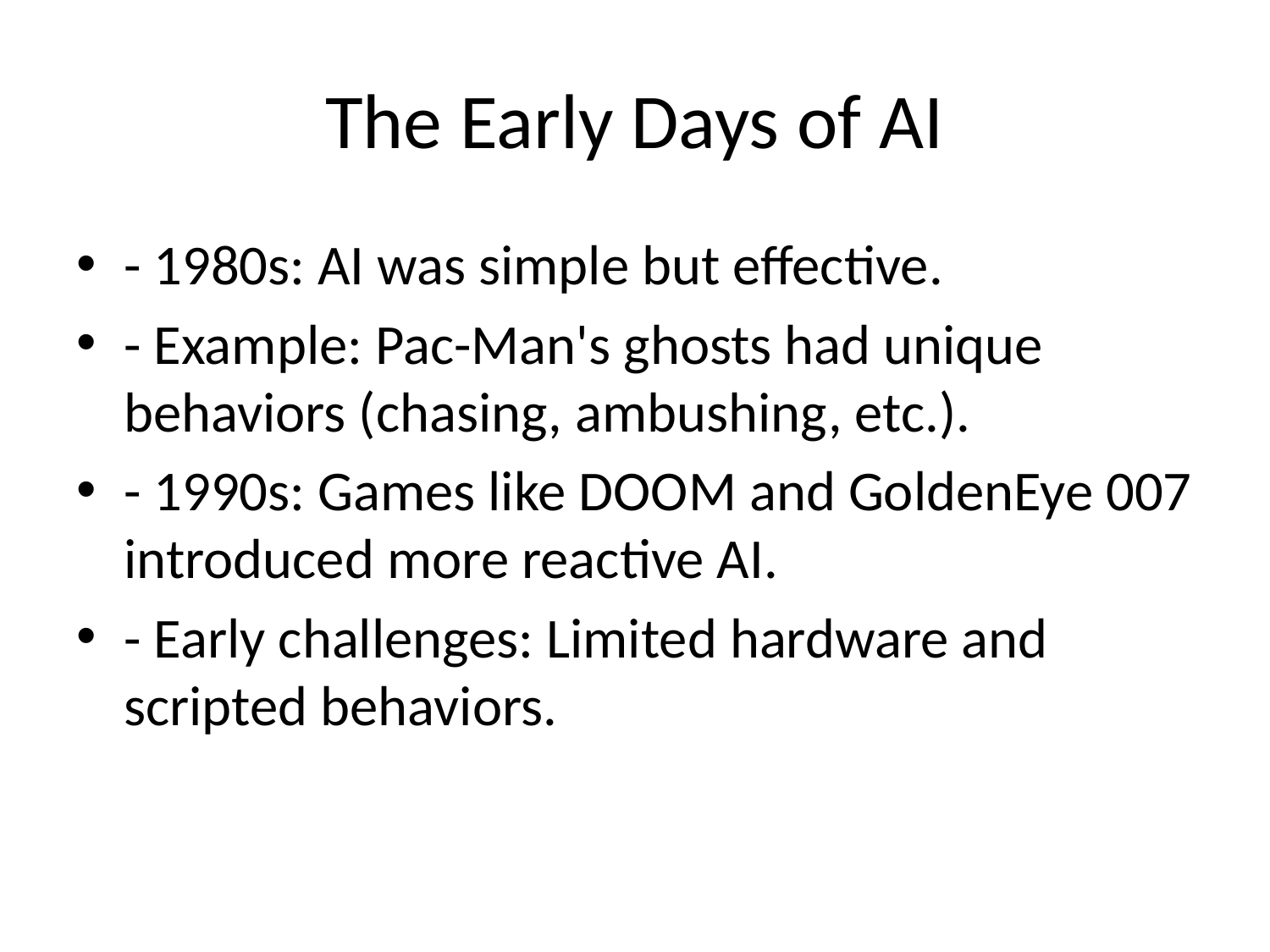

# The Early Days of AI
- 1980s: AI was simple but effective.
- Example: Pac-Man's ghosts had unique behaviors (chasing, ambushing, etc.).
- 1990s: Games like DOOM and GoldenEye 007 introduced more reactive AI.
- Early challenges: Limited hardware and scripted behaviors.